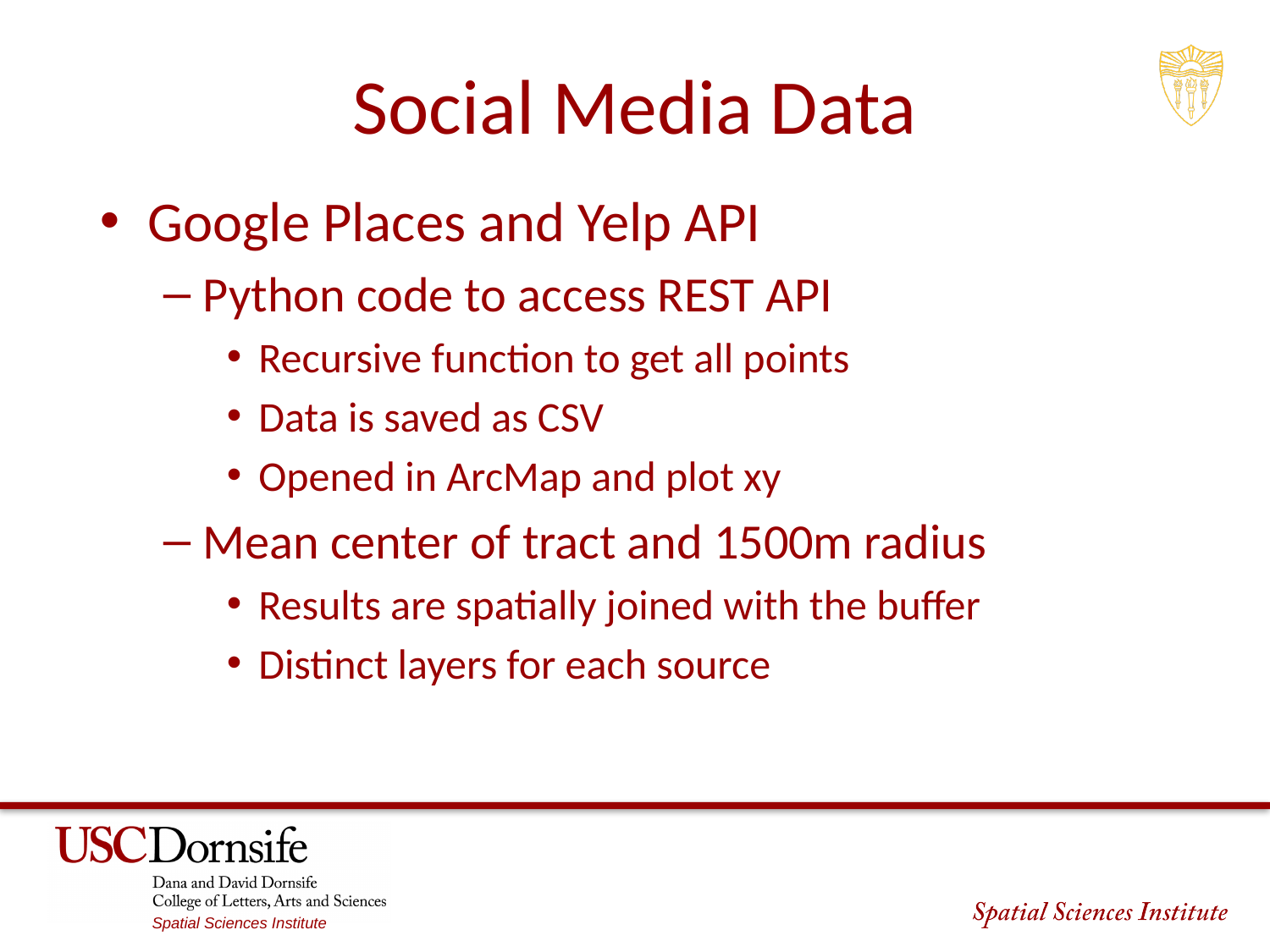

# Social Media Data
Google Places and Yelp API
Python code to access REST API
Recursive function to get all points
Data is saved as CSV
Opened in ArcMap and plot xy
Mean center of tract and 1500m radius
Results are spatially joined with the buffer
Distinct layers for each source